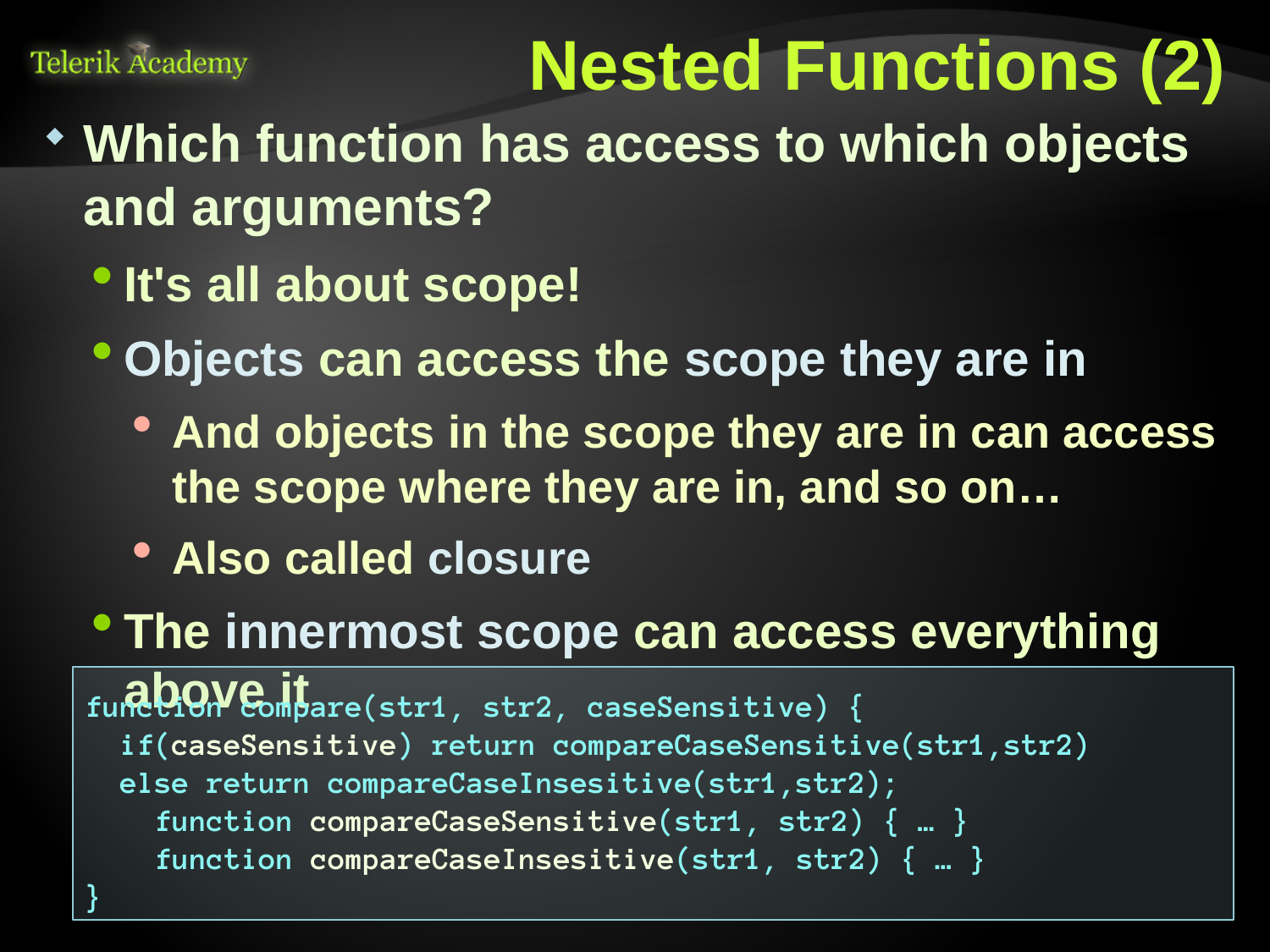

# Nested Functions (2)
Which function has access to which objects and arguments?
It's all about scope!
Objects can access the scope they are in
And objects in the scope they are in can access the scope where they are in, and so on…
Also called closure
The innermost scope can access everything above it

function compare(str1, str2, caseSensitive) {
  if(caseSensitive) return compareCaseSensitive(str1,str2)
  else return compareCaseInsesitive(str1,str2);
    function compareCaseSensitive(str1, str2) { … }
    function compareCaseInsesitive(str1, str2) { … }
}